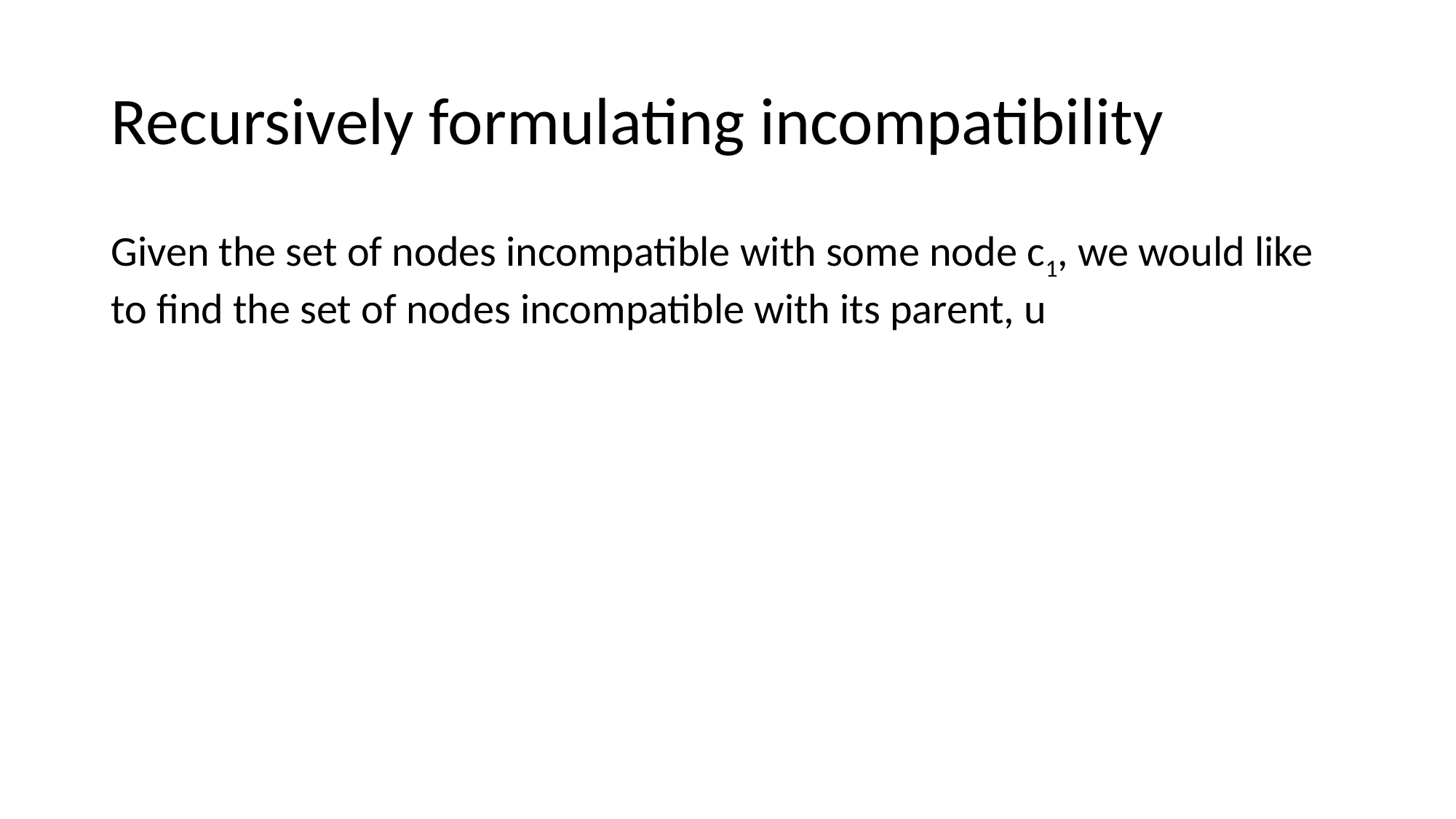

# Recursively formulating incompatibility
Given the set of nodes incompatible with some node c1, we would like to find the set of nodes incompatible with its parent, u